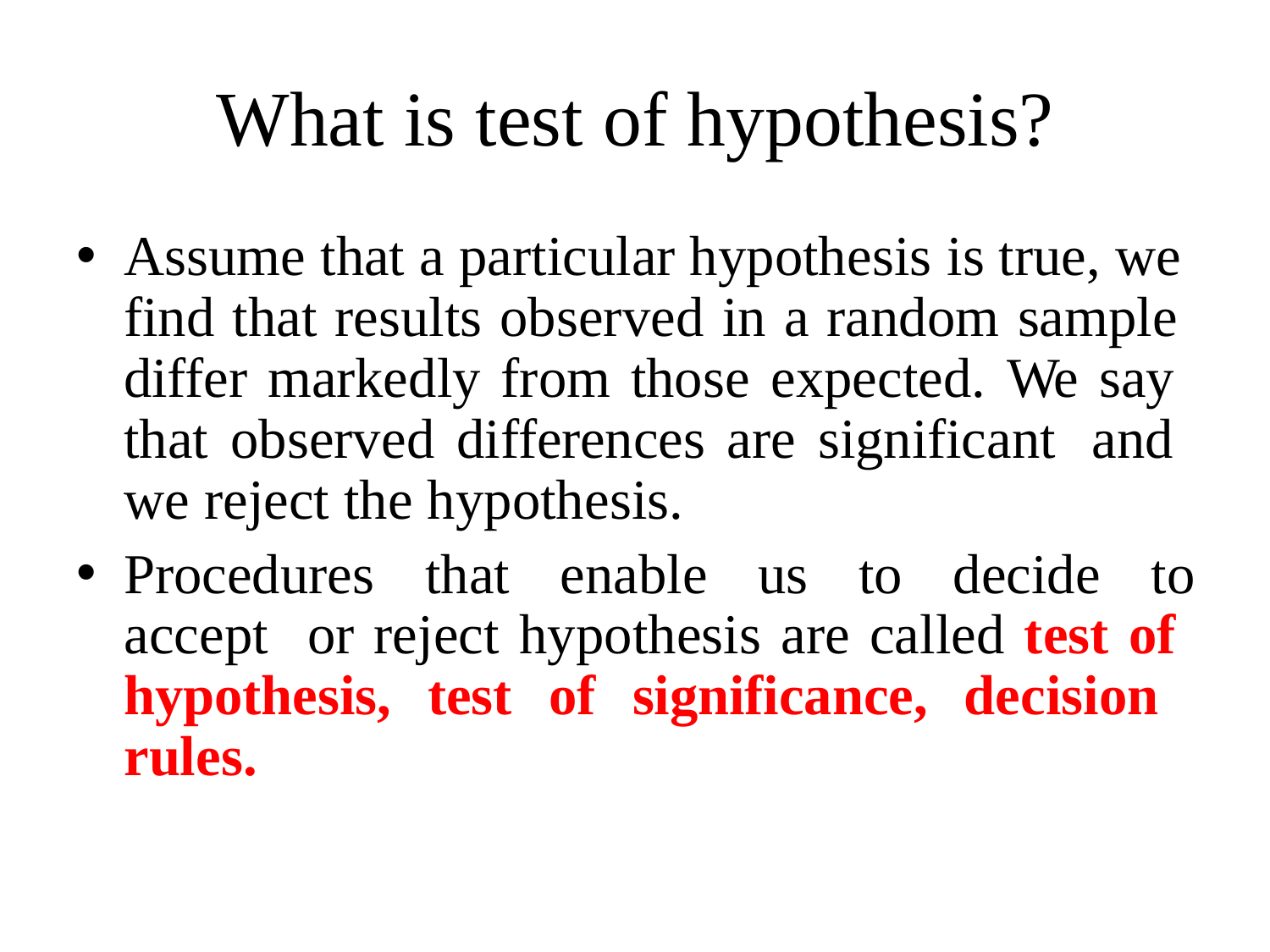

# What is test of hypothesis?
Assume that a particular hypothesis is true, we  find that results observed in a random sample  differ markedly from those expected. We say  that observed differences are significant and  we reject the hypothesis.
Procedures that enable us to decide to accept  or reject hypothesis are called test of  hypothesis, test of significance, decision  rules.